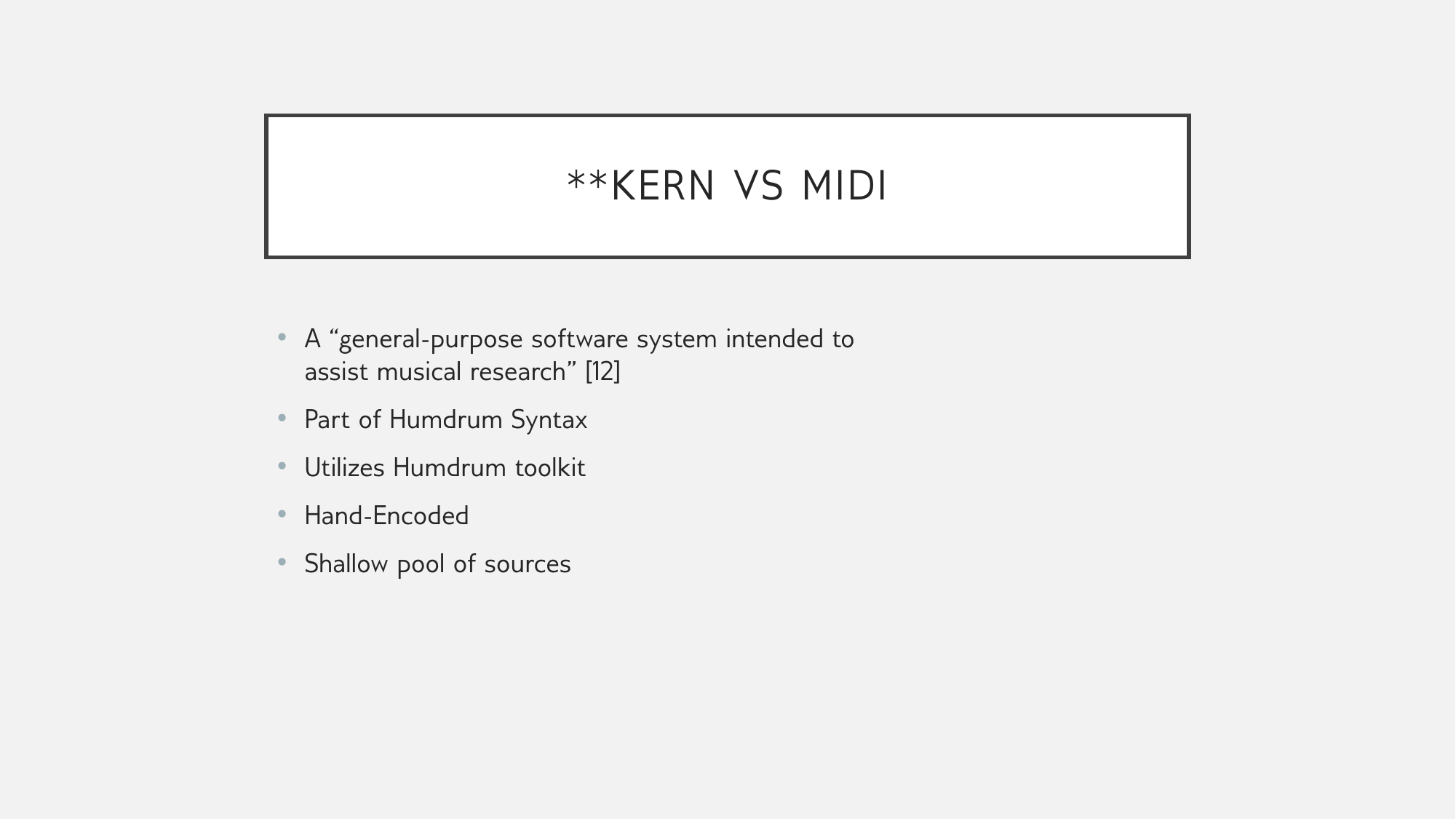

# **kern vs MIDI
A “general-purpose software system intended to assist musical research” [12]
Part of Humdrum Syntax
Utilizes Humdrum toolkit
Hand-Encoded
Shallow pool of sources